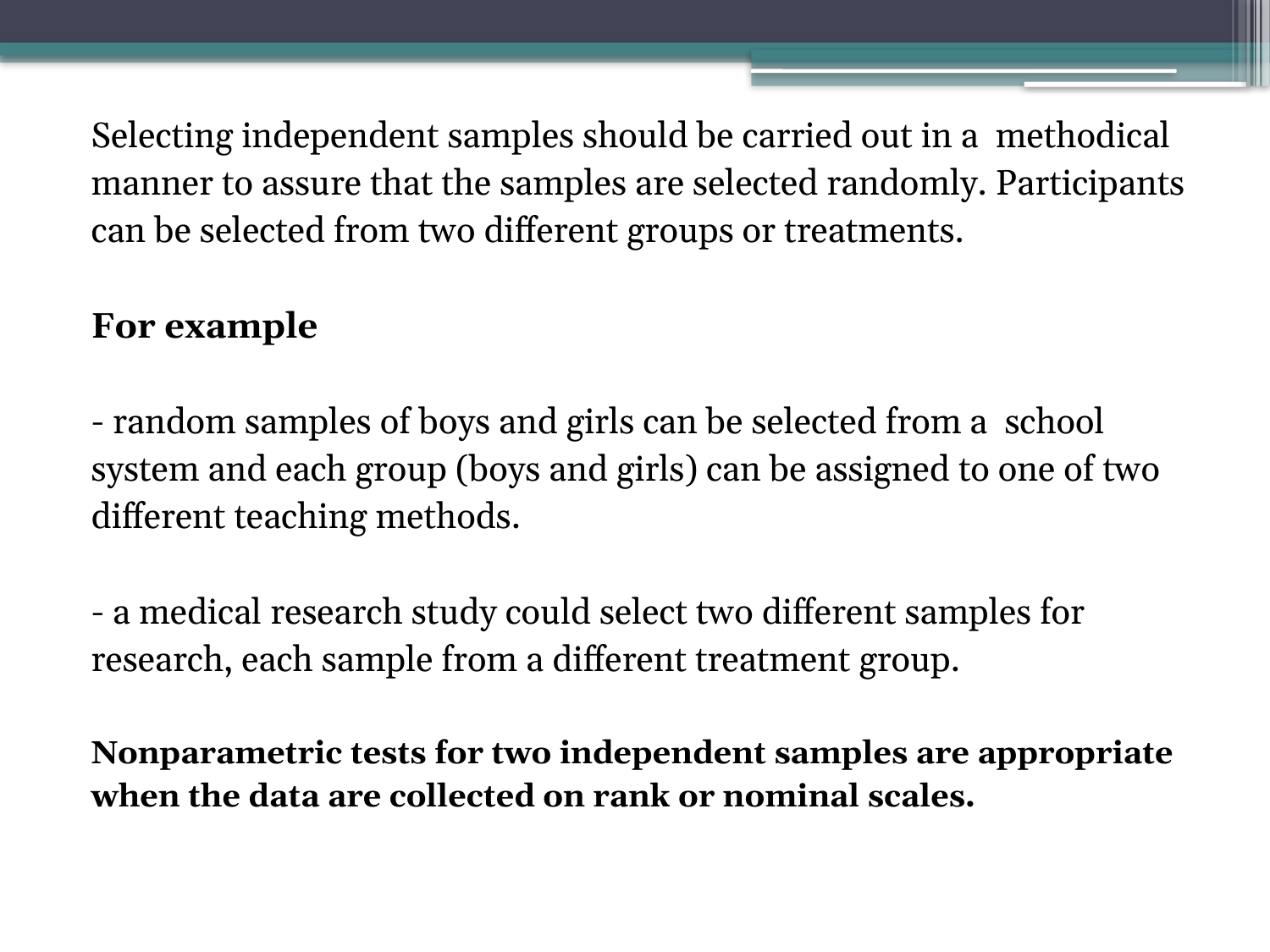

Selecting independent samples should be carried out in a  methodical
manner to assure that the samples are selected randomly. Participants
can be selected from two different groups or treatments.

For example

- random samples of boys and girls can be selected from a  school
system and each group (boys and girls) can be assigned to one of two
different teaching methods.

- a medical research study could select two different samples for
research, each sample from a different treatment group.

Nonparametric tests for two independent samples are appropriate
when the data are collected on rank or nominal scales.